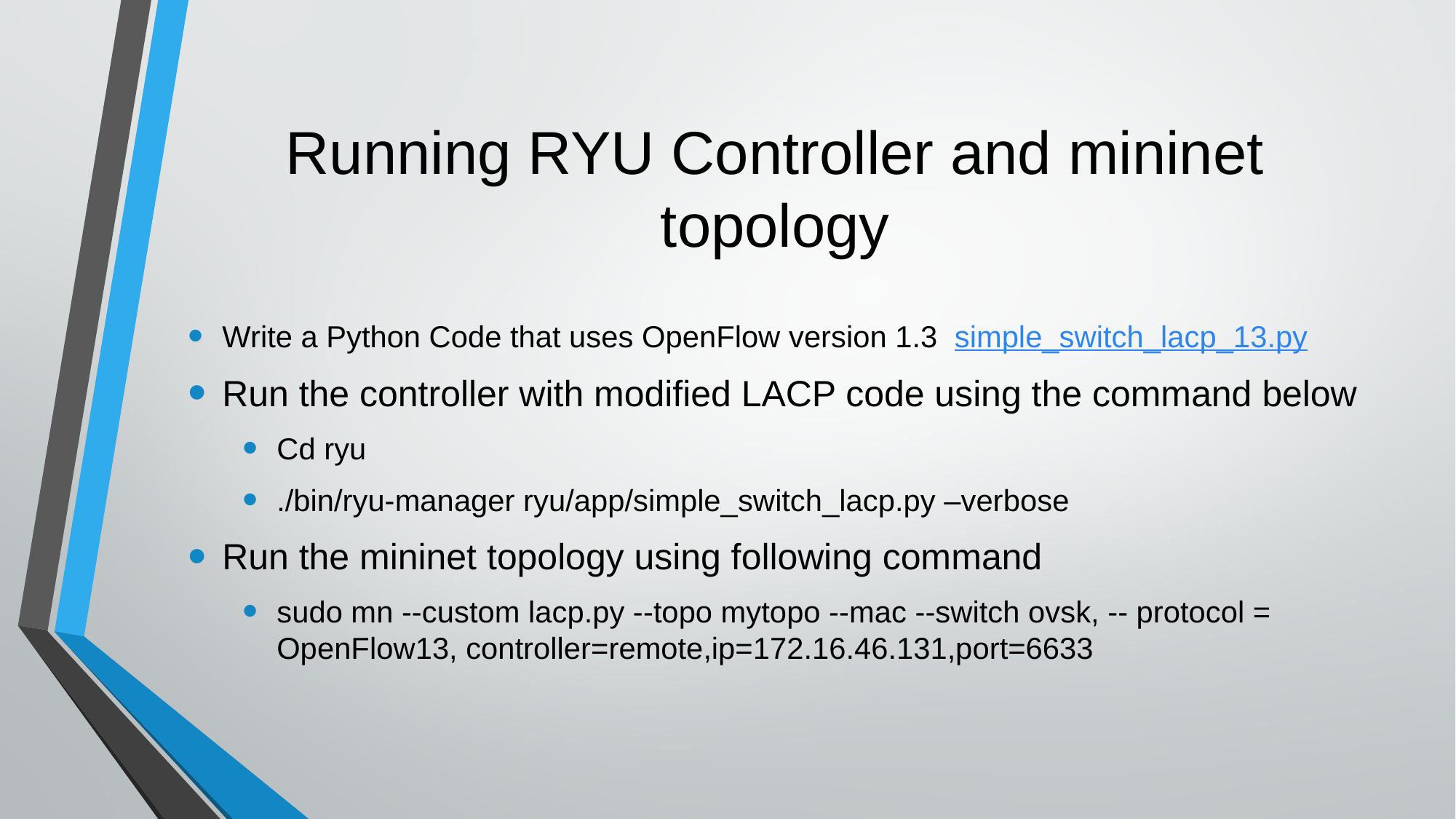

# Running RYU Controller and mininet topology
Write a Python Code that uses OpenFlow version 1.3  simple_switch_lacp_13.py
Run the controller with modified LACP code using the command below
Cd ryu
./bin/ryu-manager ryu/app/simple_switch_lacp.py –verbose
Run the mininet topology using following command
sudo mn --custom lacp.py --topo mytopo --mac --switch ovsk, -- protocol = OpenFlow13, controller=remote,ip=172.16.46.131,port=6633